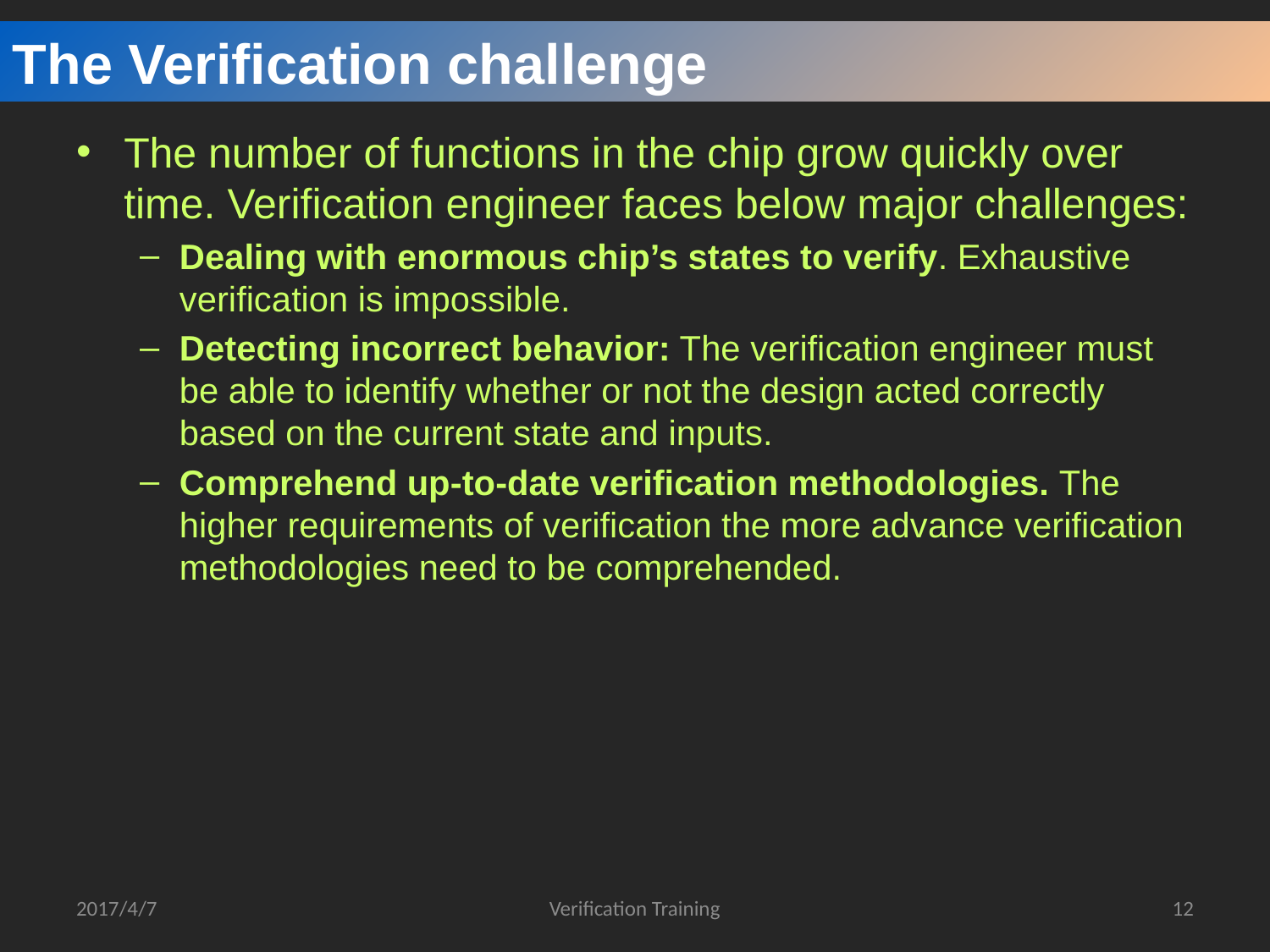

The Verification challenge
The number of functions in the chip grow quickly over time. Verification engineer faces below major challenges:
Dealing with enormous chip’s states to verify. Exhaustive verification is impossible.
Detecting incorrect behavior: The verification engineer must be able to identify whether or not the design acted correctly based on the current state and inputs.
Comprehend up-to-date verification methodologies. The higher requirements of verification the more advance verification methodologies need to be comprehended.
2017/4/7
Verification Training
12